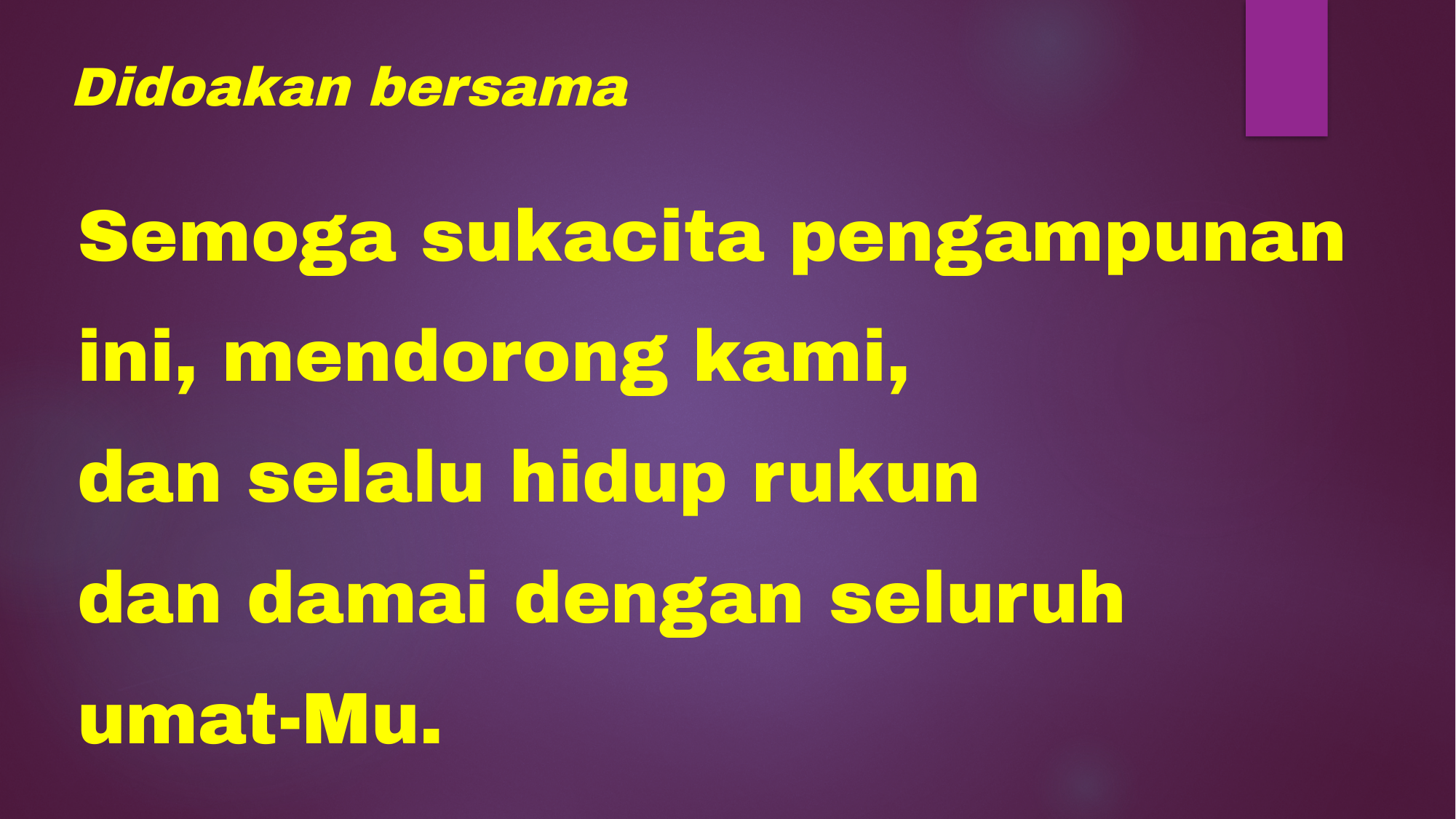

# Didoakan bersama
Semoga sukacita pengampunan
ini, mendorong kami,
dan selalu hidup rukun
dan damai dengan seluruh
umat-Mu.